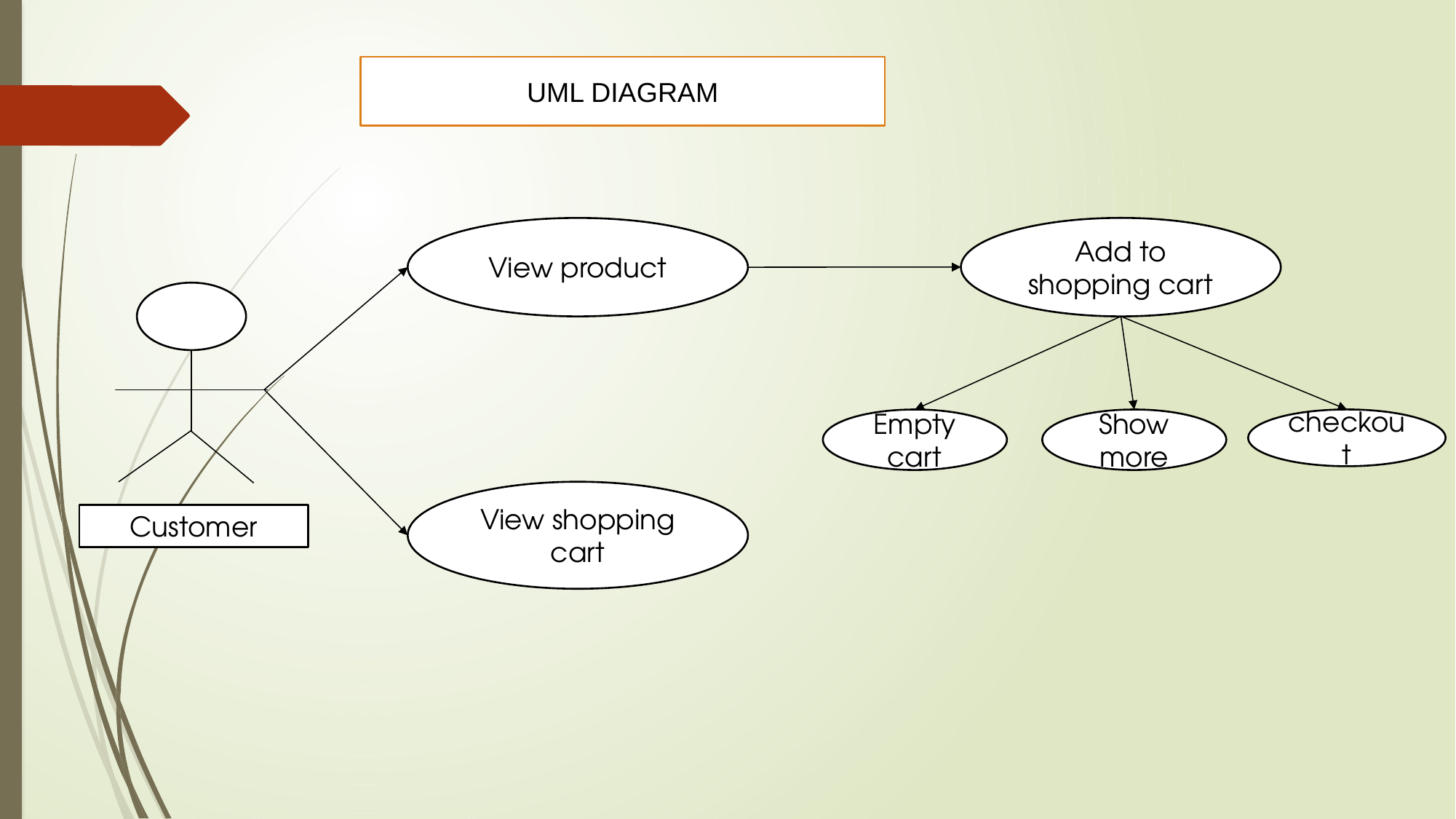

UML DIAGRAM
View product
Add to shopping cart

Empty cart
Show more
checkout
View shopping cart
Customer